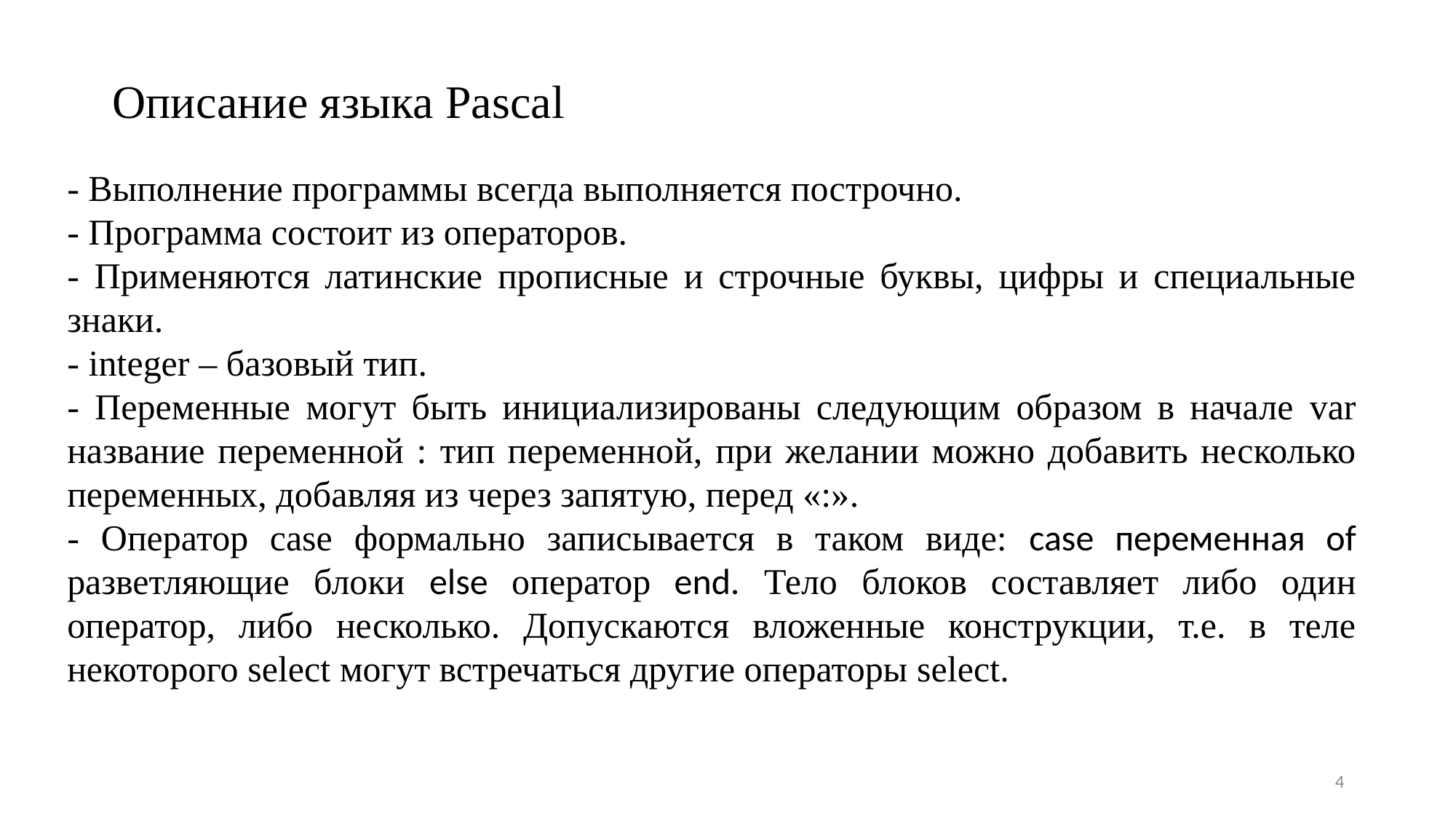

Описание языка Pascal
- Выполнение программы всегда выполняется построчно.
- Программа состоит из операторов.
- Применяются латинские прописные и строчные буквы, цифры и специальные знаки.
- integer – базовый тип.
- Переменные могут быть инициализированы следующим образом в начале var название переменной : тип переменной, при желании можно добавить несколько переменных, добавляя из через запятую, перед «:».
- Оператор case формально записывается в таком виде: case переменная of разветляющие блоки else оператор end. Тело блоков составляет либо один оператор, либо несколько. Допускаются вложенные конструкции, т.е. в теле некоторого select могут встречаться другие операторы select.

4